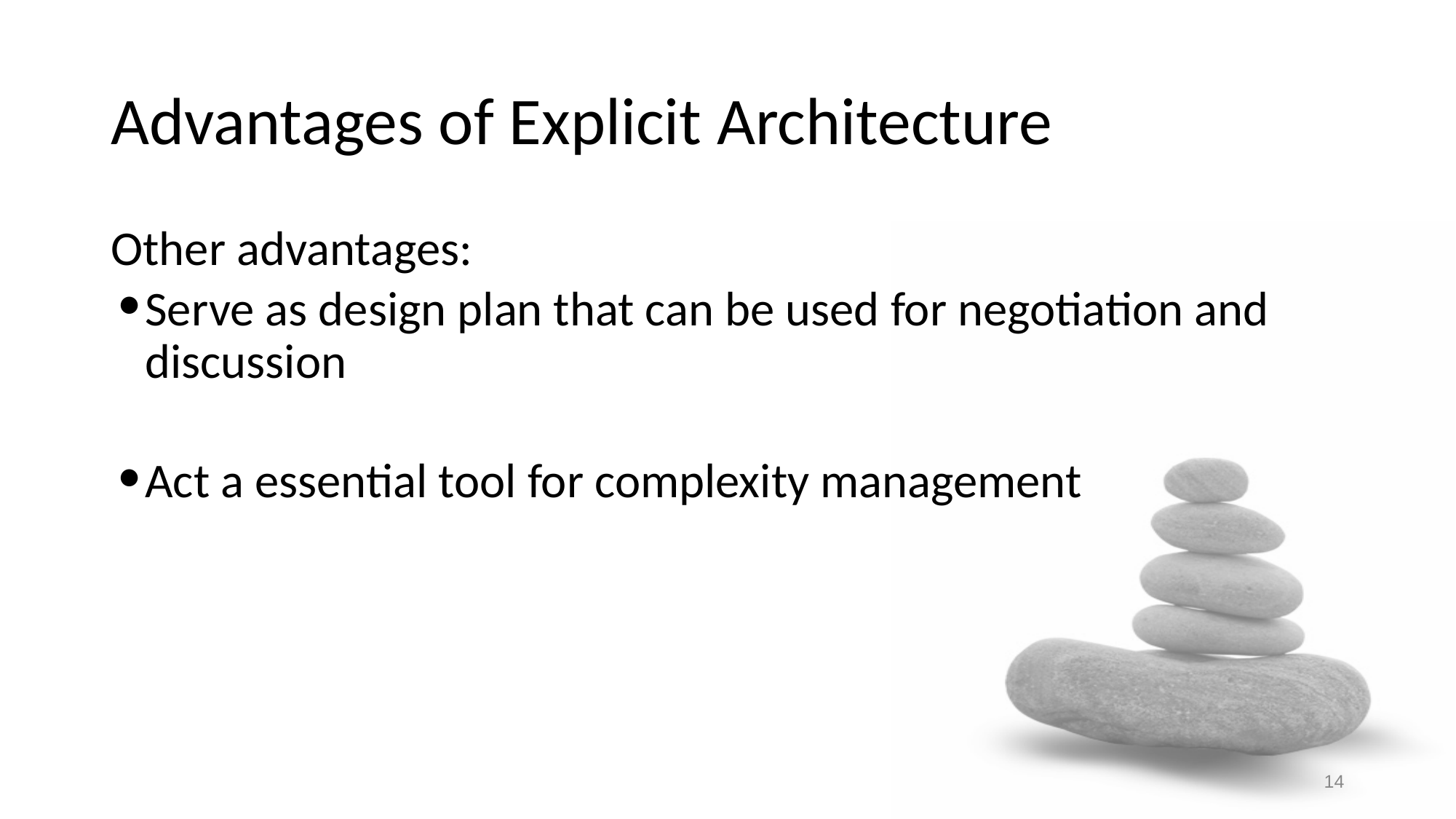

# Advantages of Explicit Architecture
Other advantages:
Serve as design plan that can be used for negotiation and discussion

Act a essential tool for complexity management
14